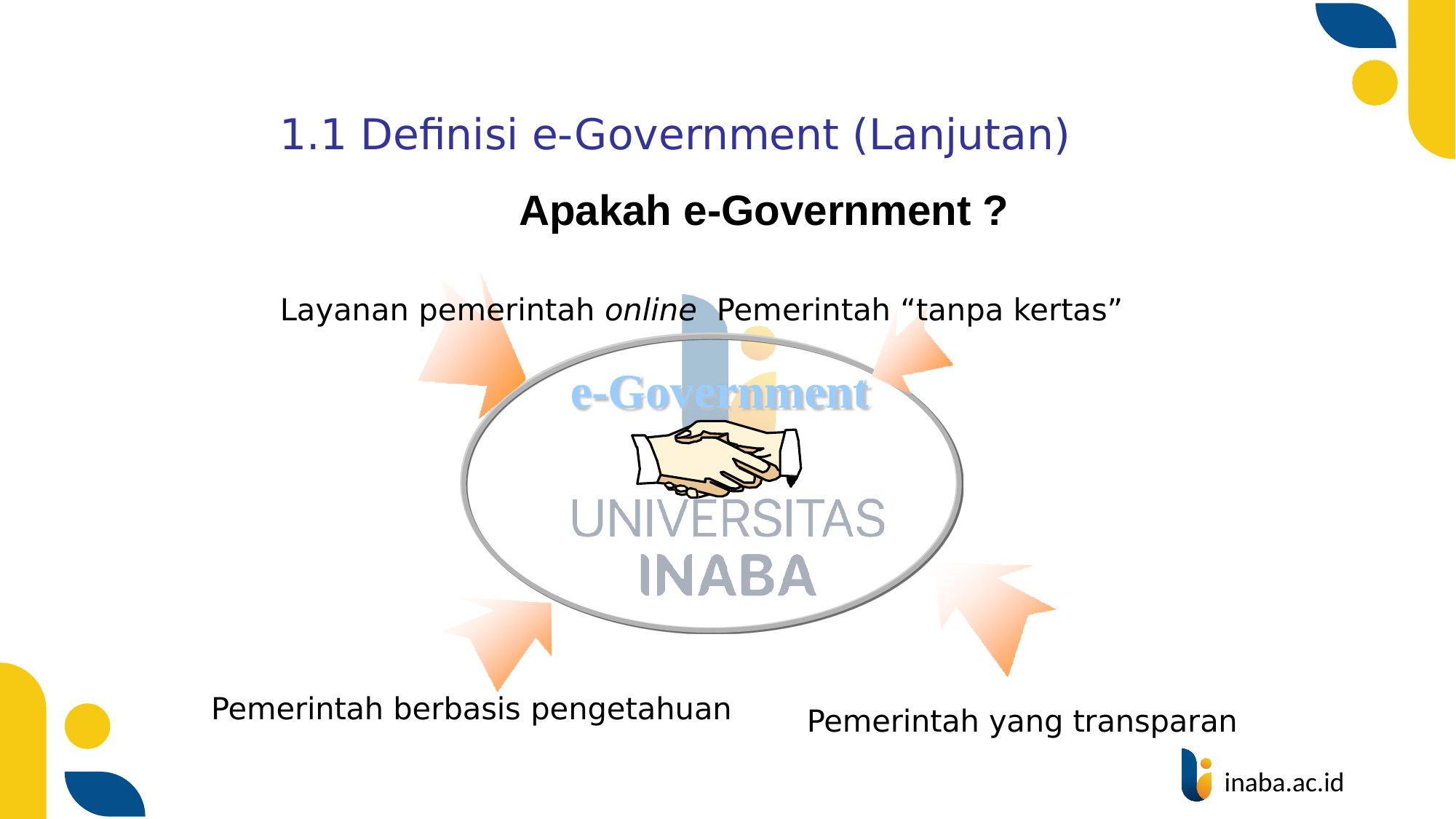

1.1 Definisi e-Government (Lanjutan)
Apakah e-Government ?

Layanan pemerintah online	Pemerintah “tanpa kertas”

e-Government
Pemerintah berbasis pengetahuan
Pemerintah yang transparan